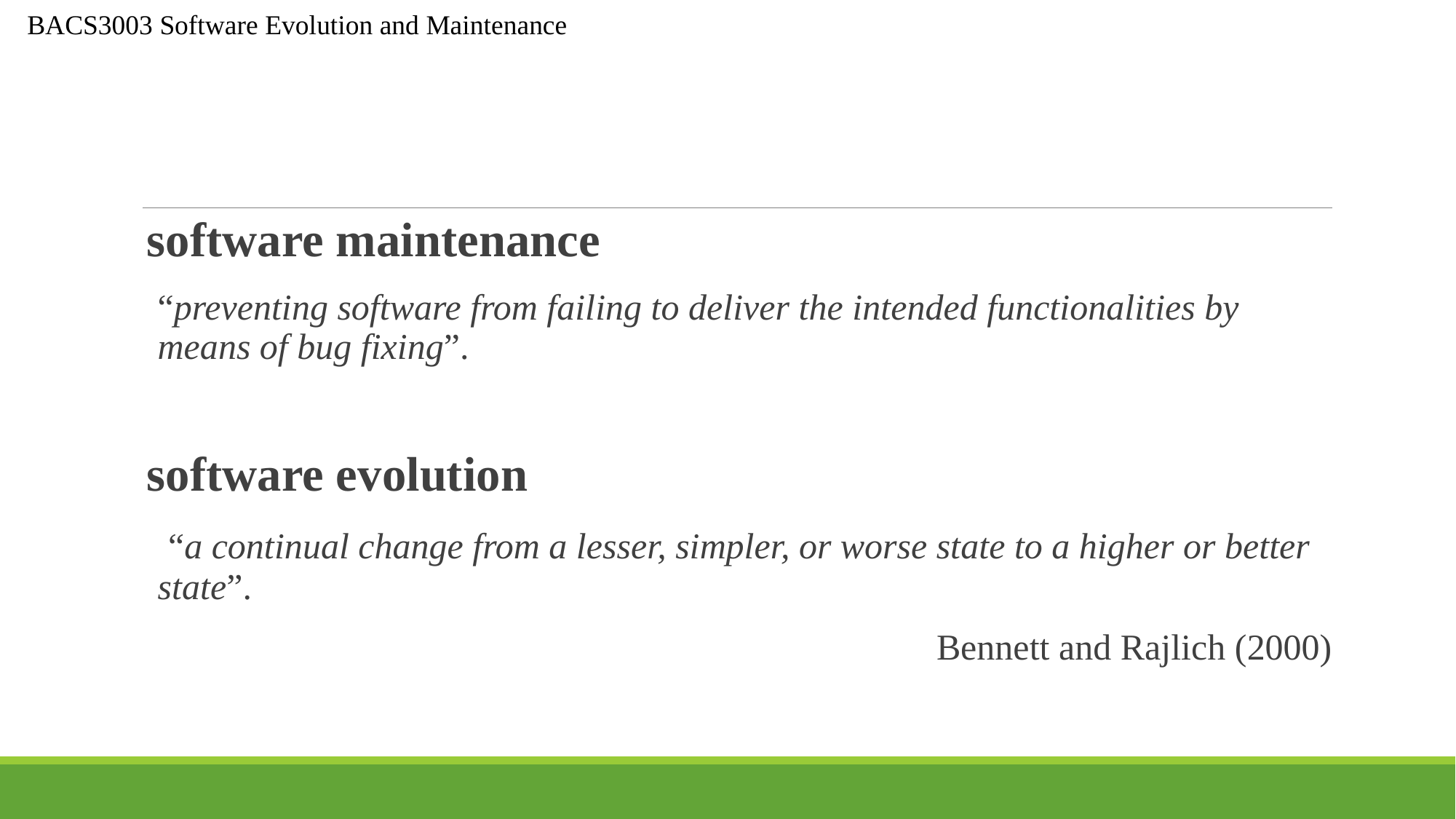

software maintenance
“preventing software from failing to deliver the intended functionalities by means of bug fixing”.

software evolution
 “a continual change from a lesser, simpler, or worse state to a higher or better state”.
Bennett and Rajlich (2000)